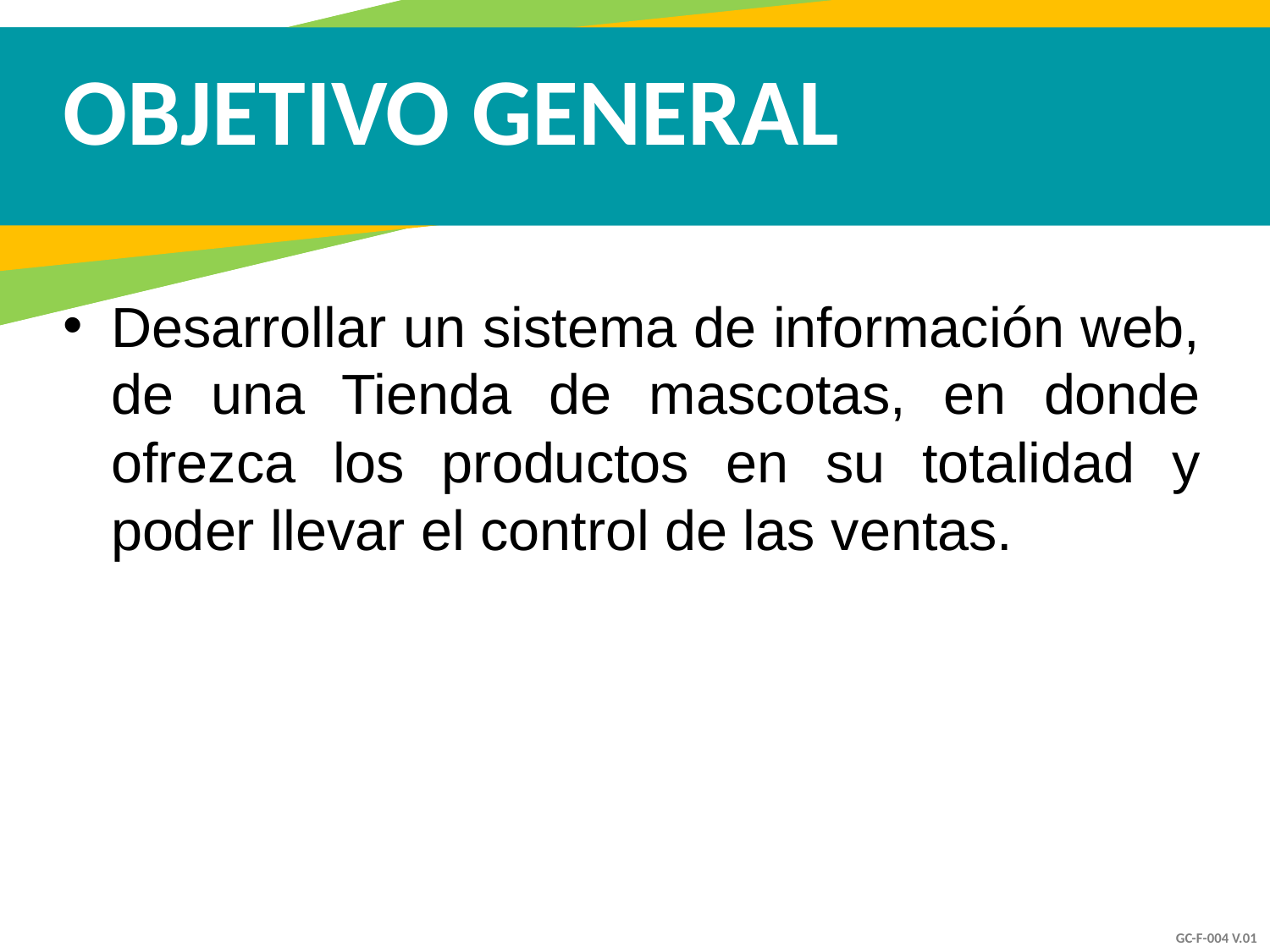

OBJETIVO GENERAL
Desarrollar un sistema de información web, de una Tienda de mascotas, en donde ofrezca los productos en su totalidad y poder llevar el control de las ventas.